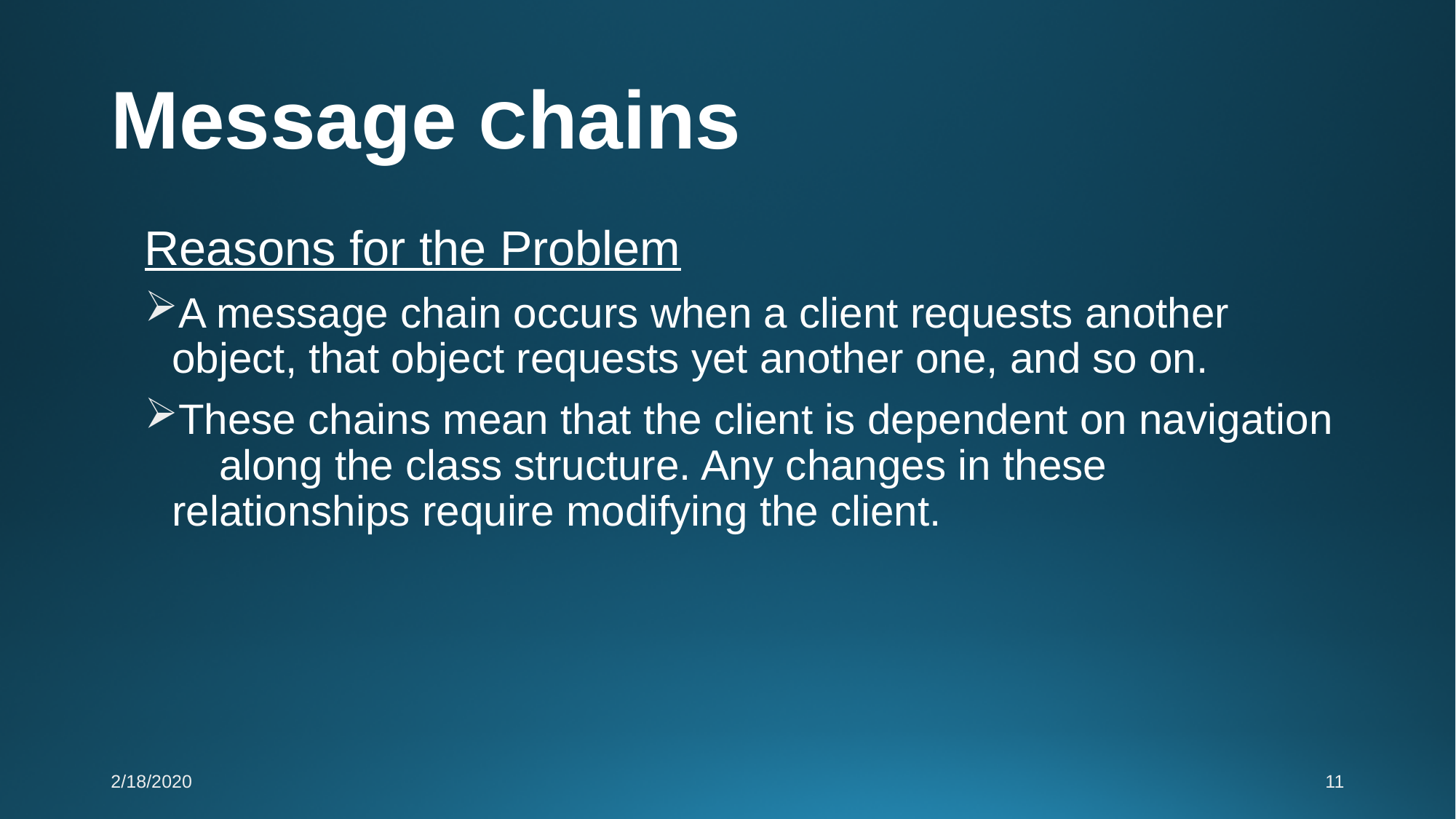

# Message Chains
Reasons for the Problem
A message chain occurs when a client requests another object, that object requests yet another one, and so on.
These chains mean that the client is dependent on navigation     along the class structure. Any changes in these relationships require modifying the client.

2/18/2020
11